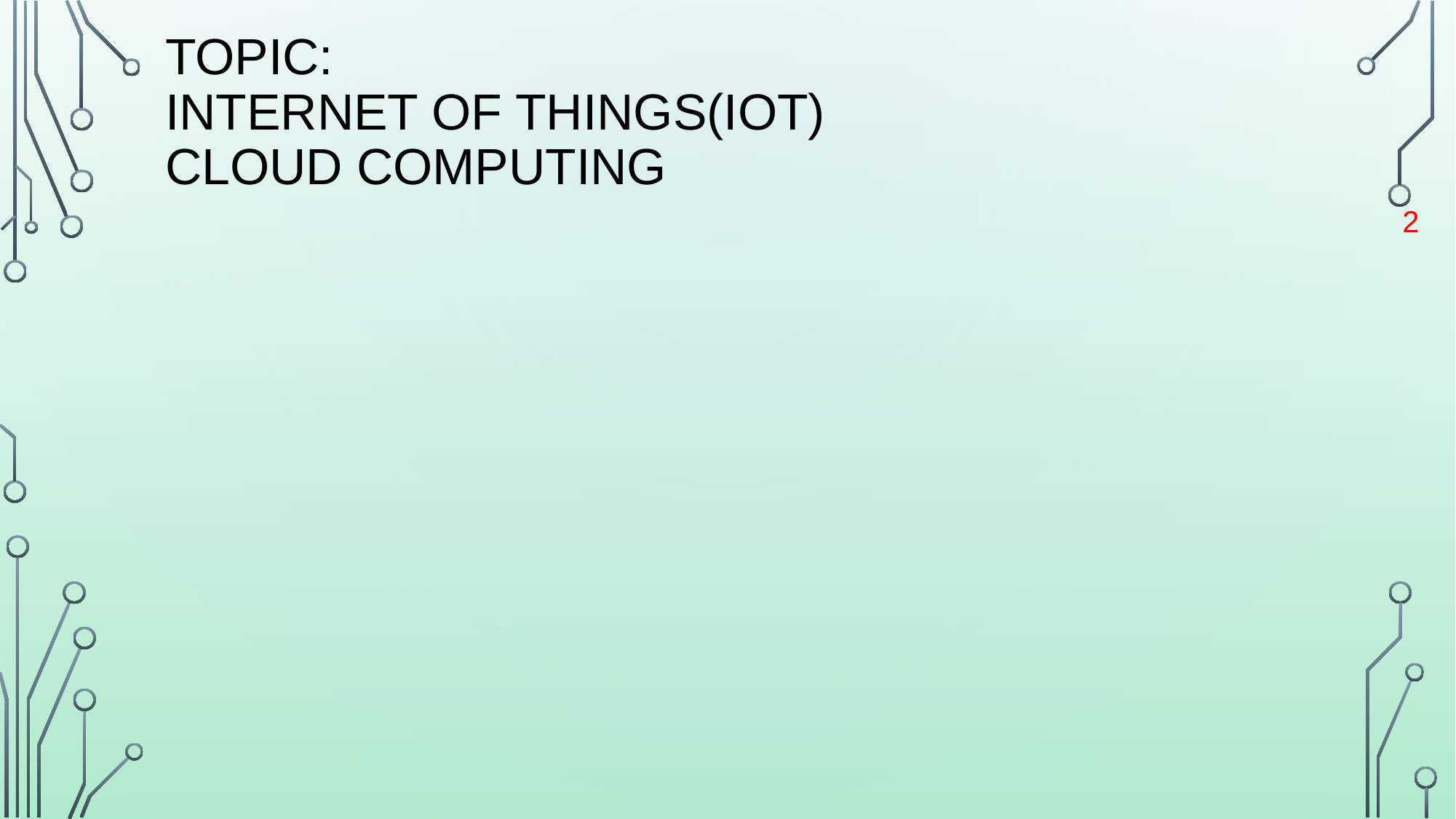

# Topic: Internet of things(IOT) Cloud computing
2